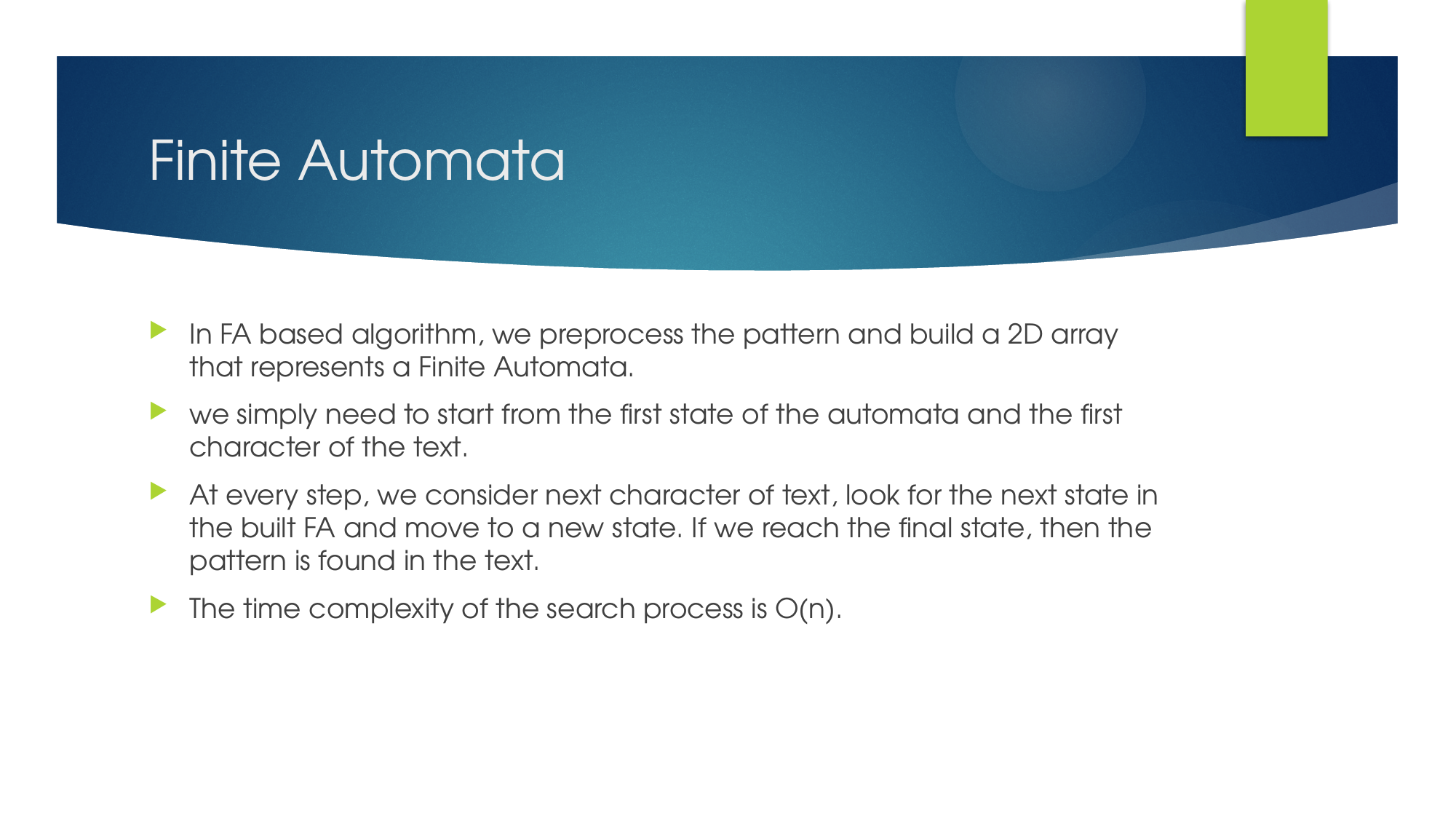

# Finite Automata
In FA based algorithm, we preprocess the pattern and build a 2D array that represents a Finite Automata.
we simply need to start from the first state of the automata and the first character of the text.
At every step, we consider next character of text, look for the next state in the built FA and move to a new state. If we reach the final state, then the pattern is found in the text.
The time complexity of the search process is O(n).